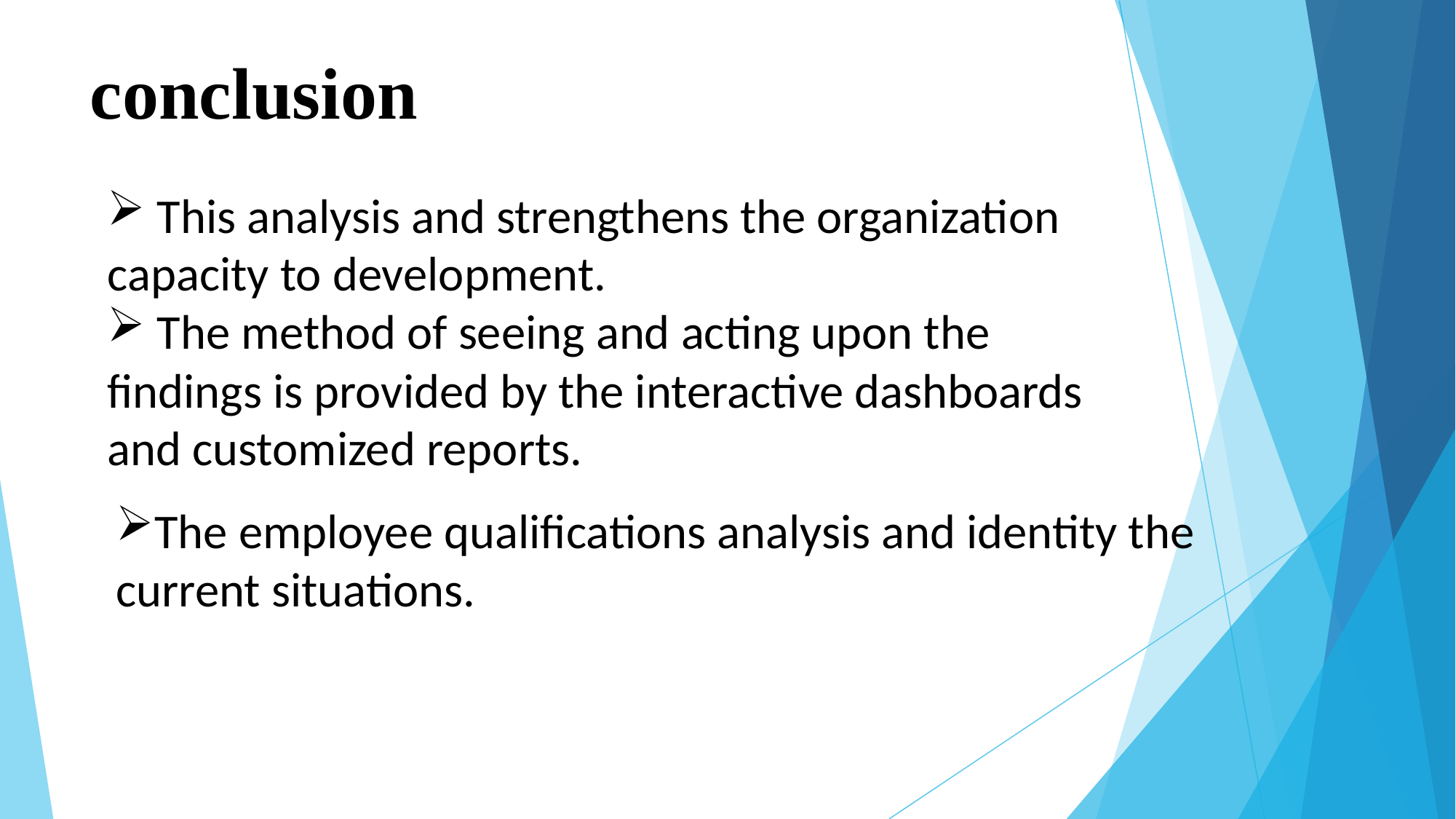

# conclusion
 This analysis and strengthens the organization capacity to development.
 The method of seeing and acting upon the findings is provided by the interactive dashboards and customized reports.
The employee qualifications analysis and identity the current situations.